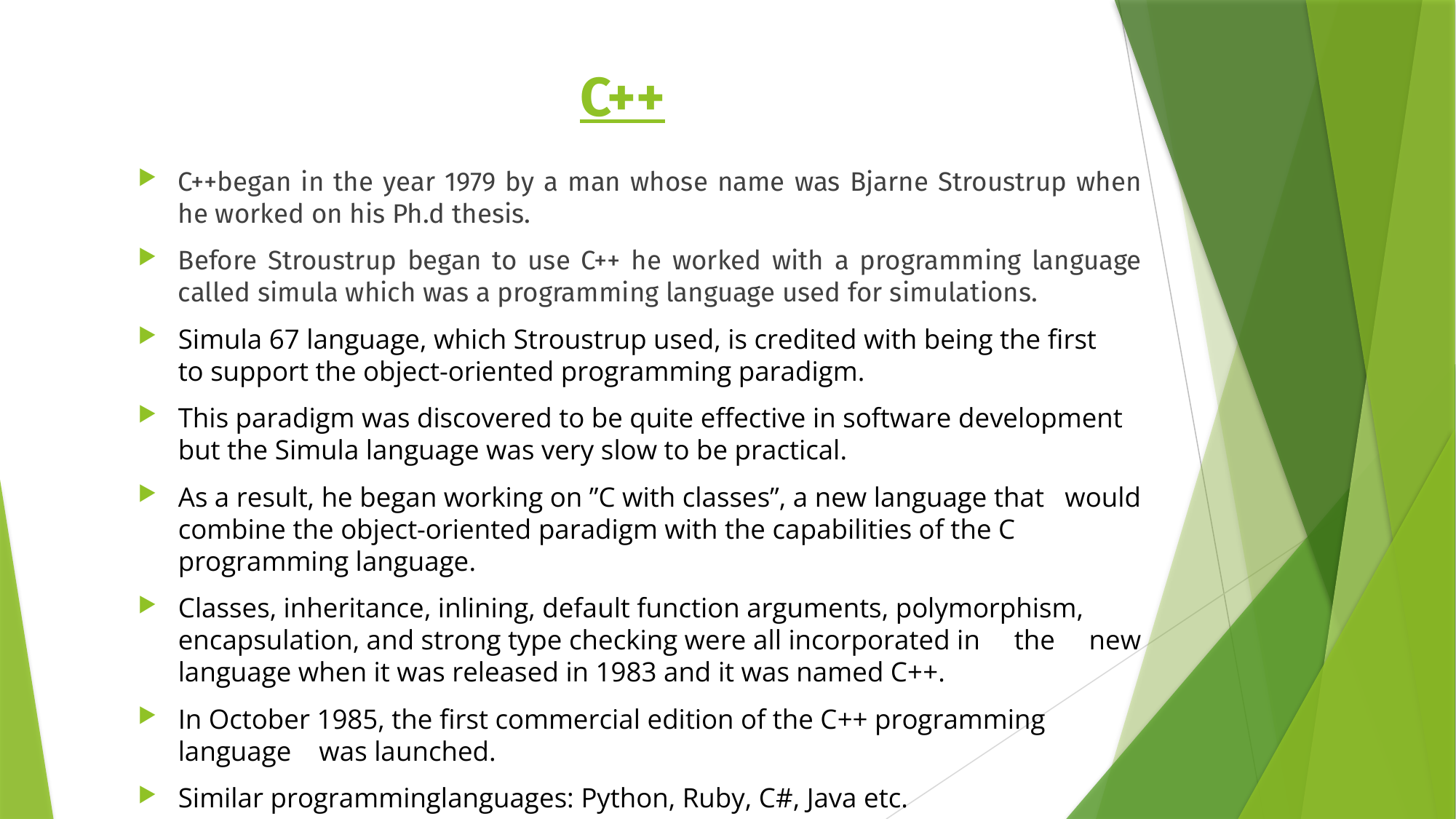

# C++

C++began in the year 1979 by a man whose name was Bjarne Stroustrup when he worked on his Ph.d thesis.
Before Stroustrup began to use C++ he worked with a programming language called simula which was a programming language used for simulations.
Simula 67 language, which Stroustrup used, is credited with being the first to support the object-oriented programming paradigm.
This paradigm was discovered to be quite effective in software development but the Simula language was very slow to be practical.
As a result, he began working on ”C with classes”, a new language that would combine the object-oriented paradigm with the capabilities of the C programming language.
Classes, inheritance, inlining, default function arguments, polymorphism, encapsulation, and strong type checking were all incorporated in the new language when it was released in 1983 and it was named C++.
In October 1985, the first commercial edition of the C++ programming language    was launched.
Similar programminglanguages: Python, Ruby, C#, Java etc.